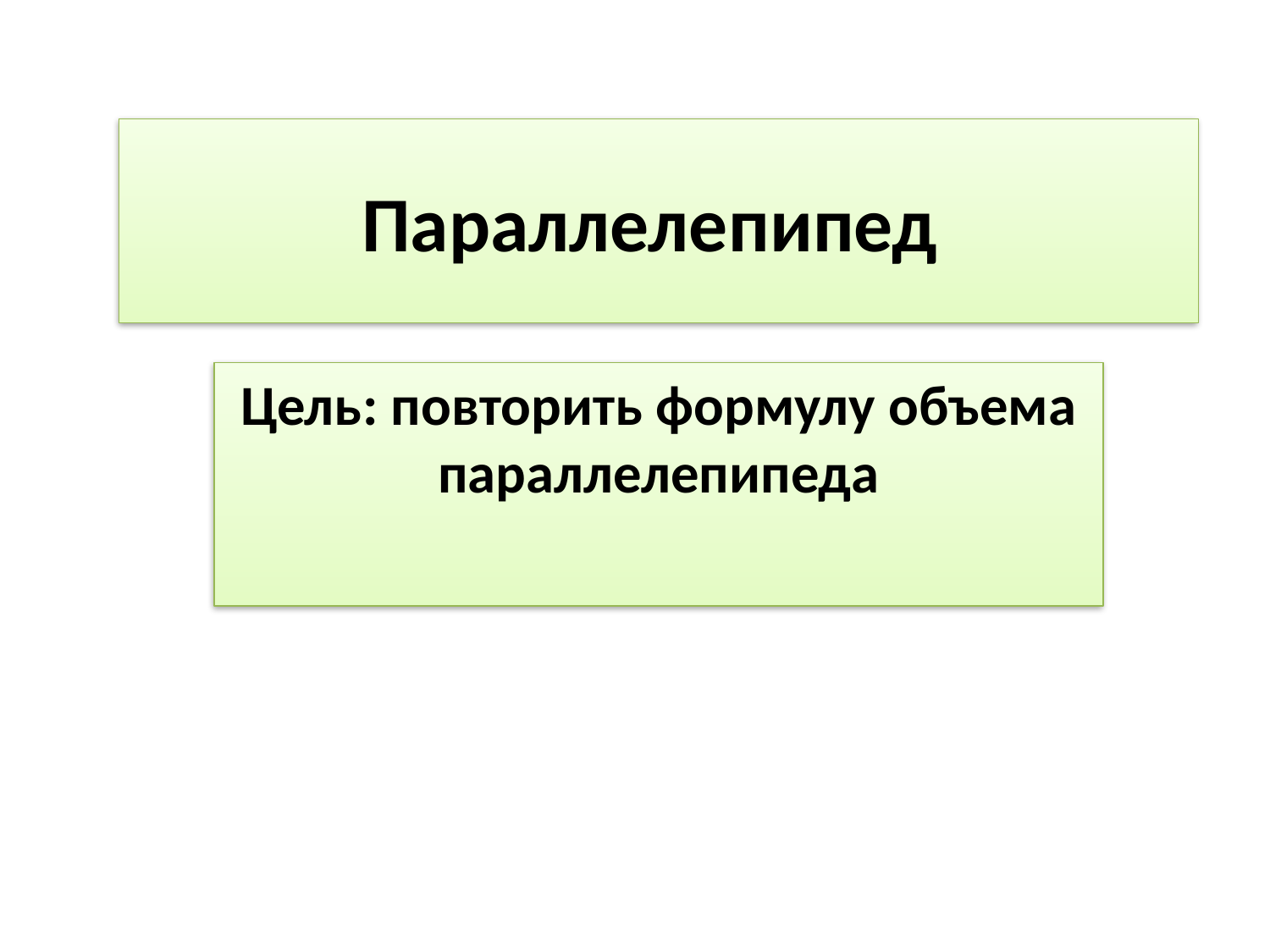

# Параллелепипед
Цель: повторить формулу объема параллелепипеда